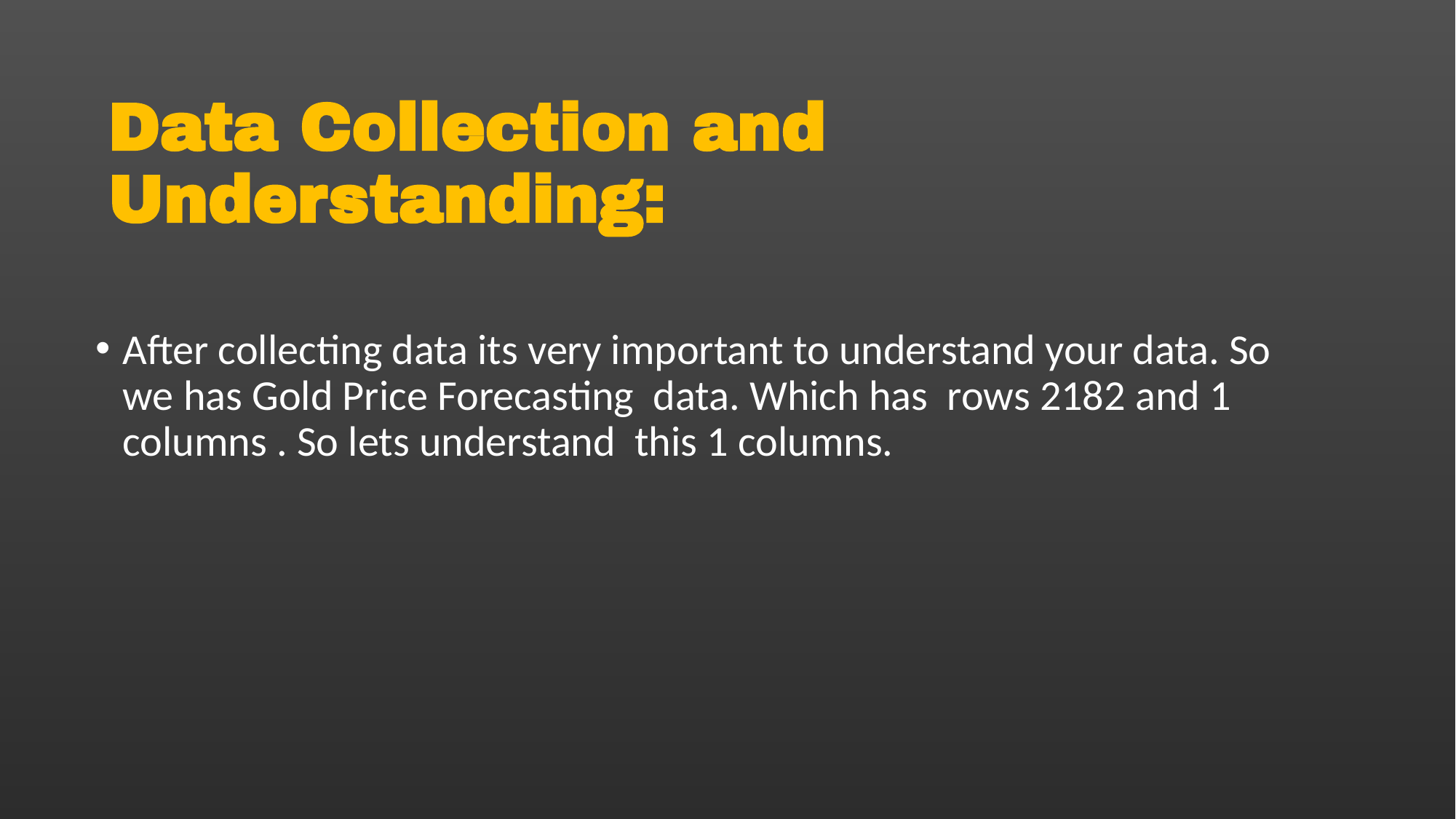

# Data Collection and Understanding:
After collecting data its very important to understand your data. So we has Gold Price Forecasting  data. Which has  rows 2182 and 1 columns . So lets understand  this 1 columns.